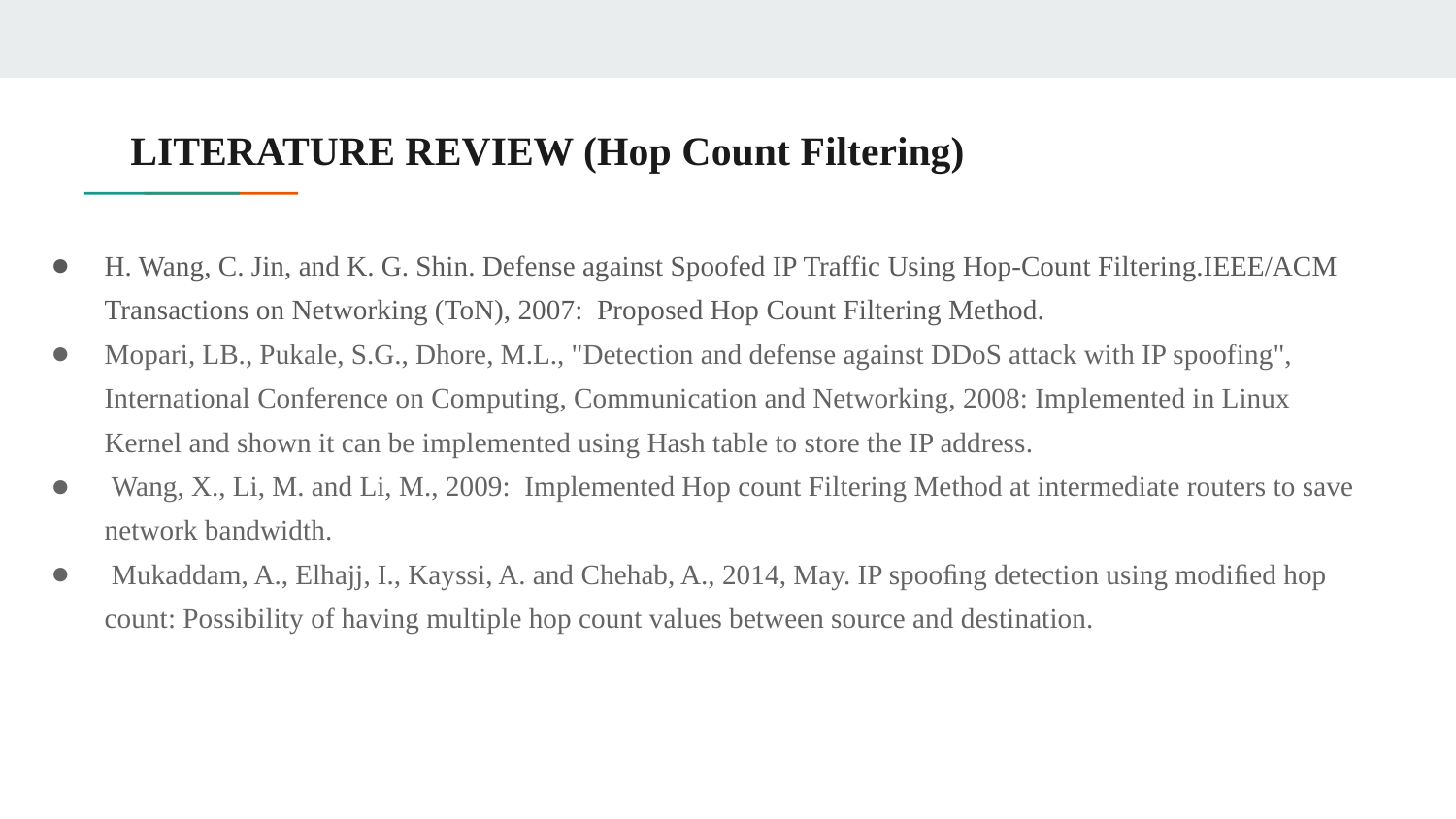

# LITERATURE REVIEW (Hop Count Filtering)
H. Wang, C. Jin, and K. G. Shin. Defense against Spoofed IP Traffic Using Hop-Count Filtering.IEEE/ACM Transactions on Networking (ToN), 2007:  Proposed Hop Count Filtering Method.
Mopari, LB., Pukale, S.G., Dhore, M.L., "Detection and defense against DDoS attack with IP spoofing", International Conference on Computing, Communication and Networking, 2008: Implemented in Linux Kernel and shown it can be implemented using Hash table to store the IP address.
 Wang, X., Li, M. and Li, M., 2009:  Implemented Hop count Filtering Method at intermediate routers to save network bandwidth.
 Mukaddam, A., Elhajj, I., Kayssi, A. and Chehab, A., 2014, May. IP spooﬁng detection using modiﬁed hop count: Possibility of having multiple hop count values between source and destination.